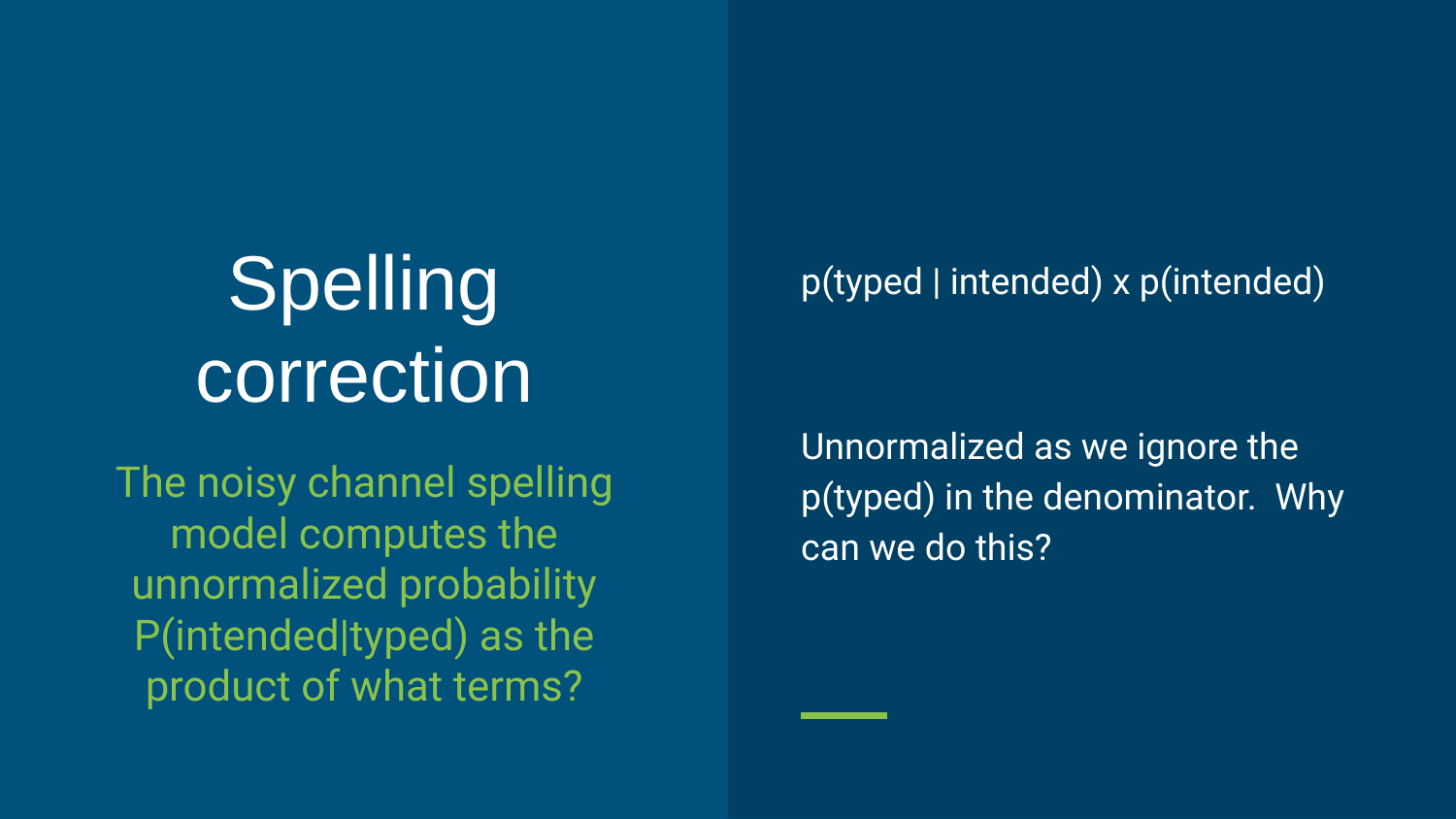

p(typed | intended) x p(intended)

Unnormalized as we ignore the p(typed) in the denominator.  Why can we do this?
# Spelling correction
The noisy channel spelling model computes the unnormalized probability P(intended|typed) as the product of what terms?